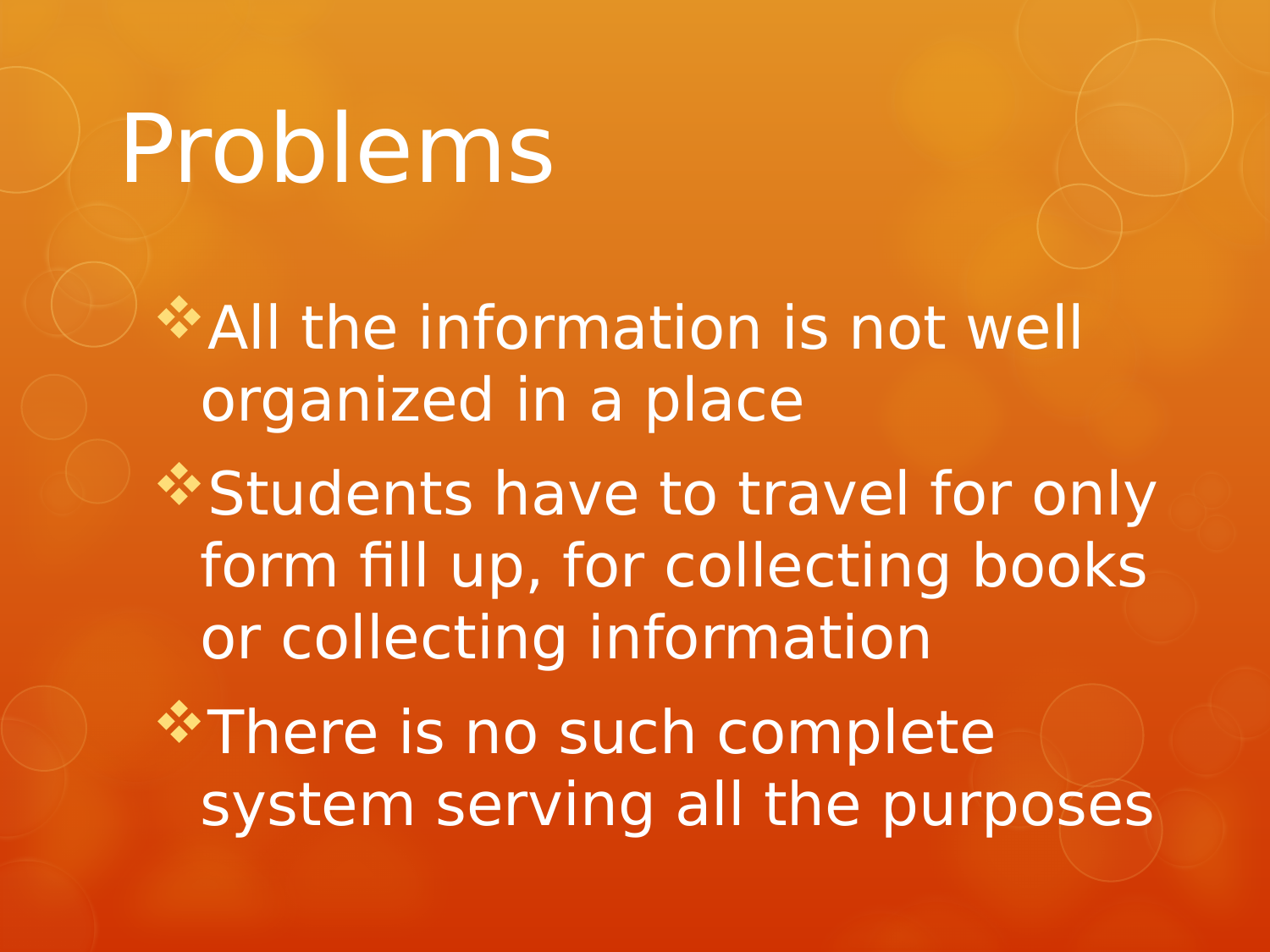

# Problems

All the information is not well organized in a place
Students have to travel for only form fill up, for collecting books or collecting information
There is no such complete system serving all the purposes